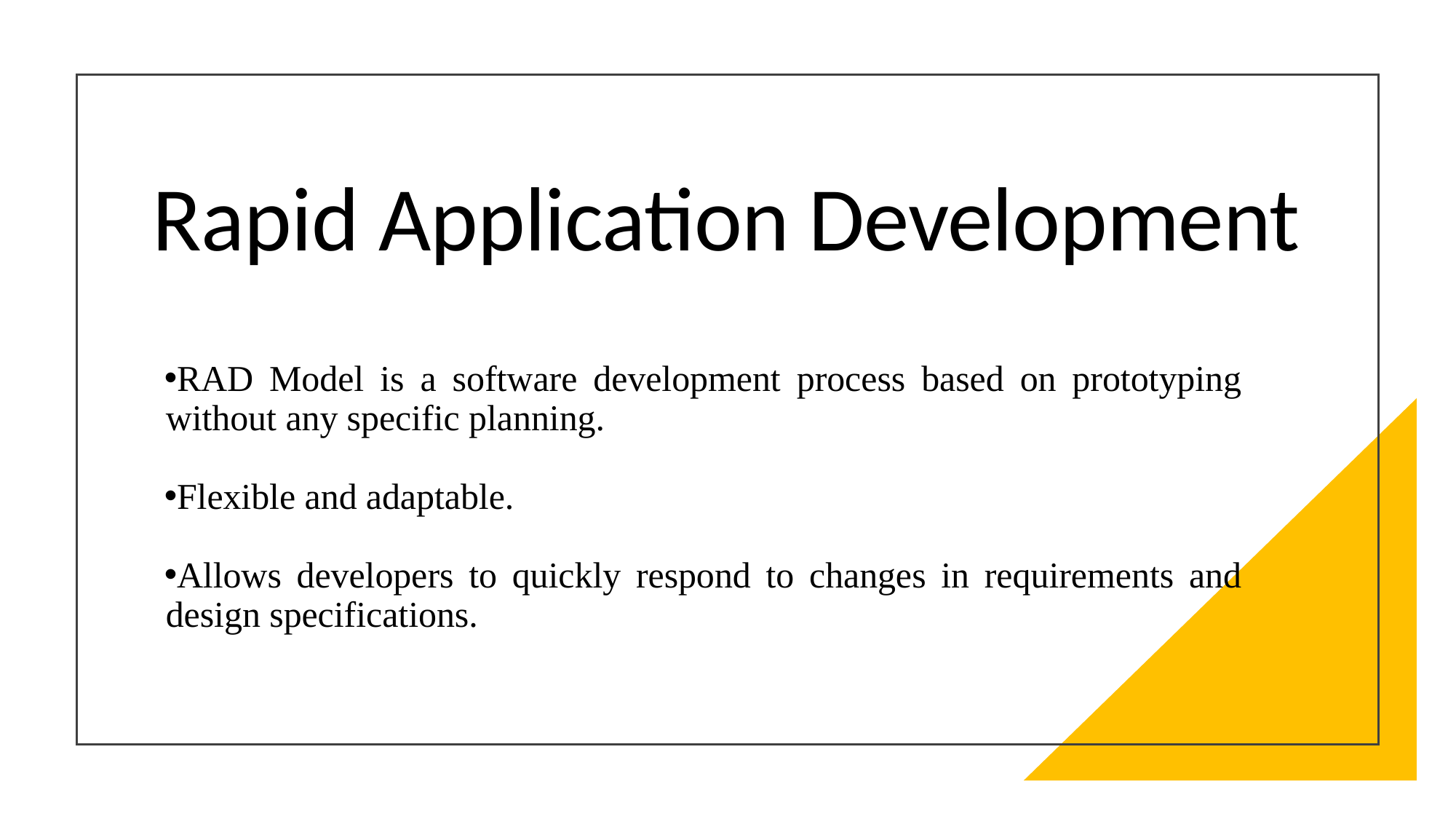

# Rapid Application Development
RAD Model is a software development process based on prototyping without any specific planning.

Flexible and adaptable.

Allows developers to quickly respond to changes in requirements and design specifications.